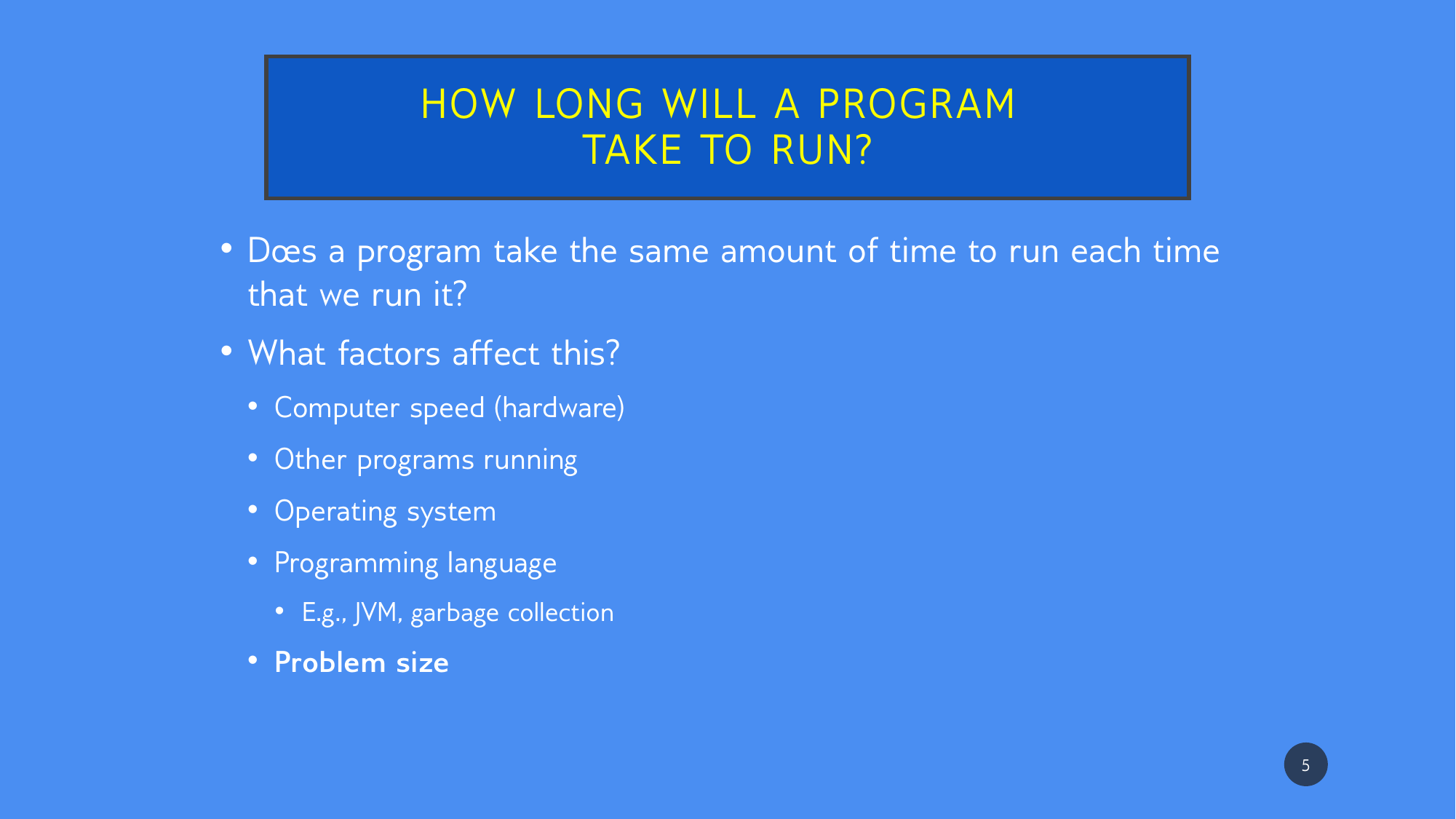

# How long will a program take to run?
Does a program take the same amount of time to run each time that we run it?
What factors affect this?
Computer speed (hardware)
Other programs running
Operating system
Programming language
E.g., JVM, garbage collection
Problem size
5